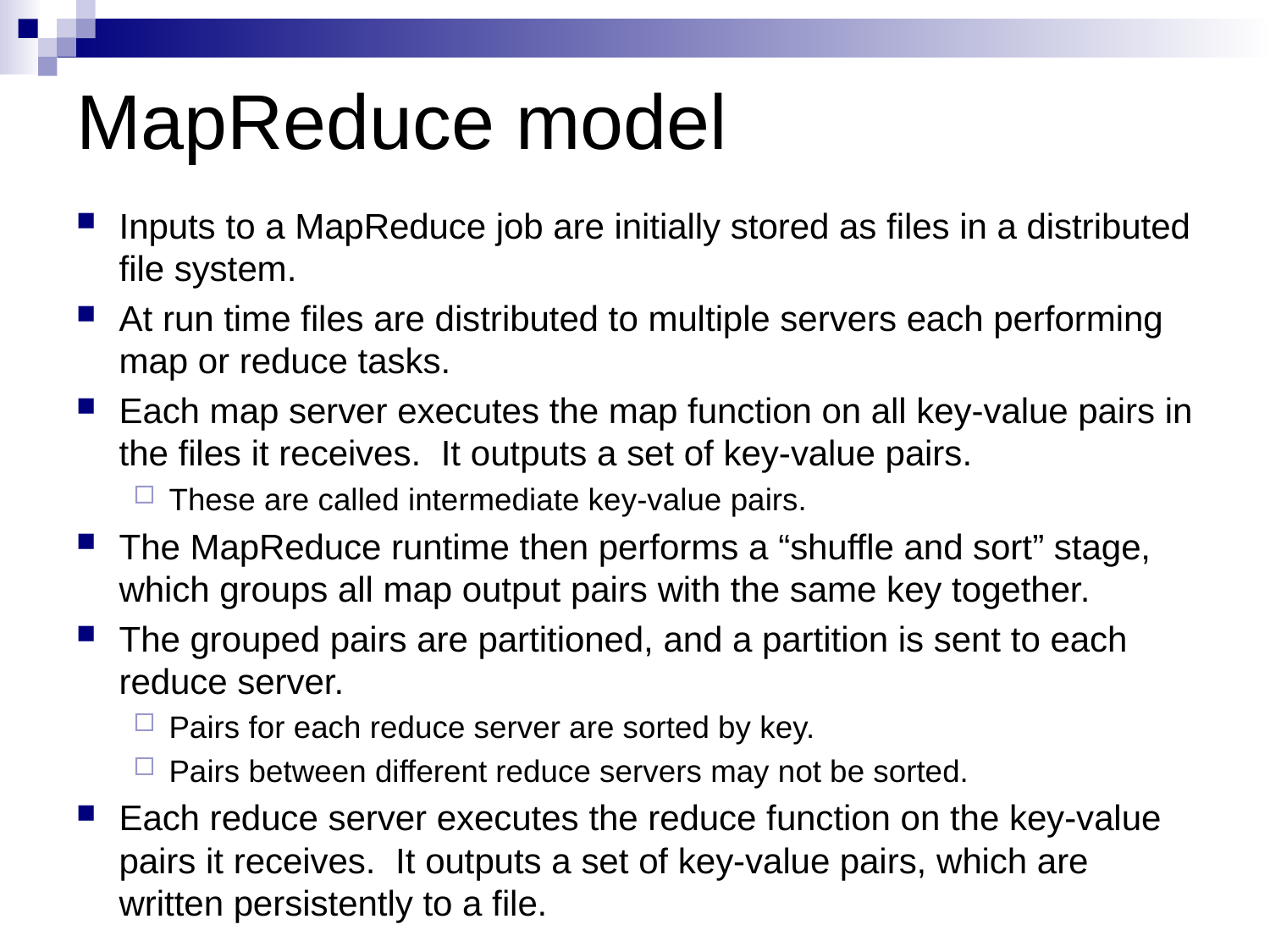

# MapReduce model
Inputs to a MapReduce job are initially stored as files in a distributed file system.
At run time files are distributed to multiple servers each performing map or reduce tasks.
Each map server executes the map function on all key-value pairs in the files it receives.  It outputs a set of key-value pairs.
These are called intermediate key-value pairs.
The MapReduce runtime then performs a “shuffle and sort” stage, which groups all map output pairs with the same key together.
The grouped pairs are partitioned, and a partition is sent to each reduce server.
Pairs for each reduce server are sorted by key.
Pairs between different reduce servers may not be sorted.
Each reduce server executes the reduce function on the key-value pairs it receives.  It outputs a set of key-value pairs, which are written persistently to a file.